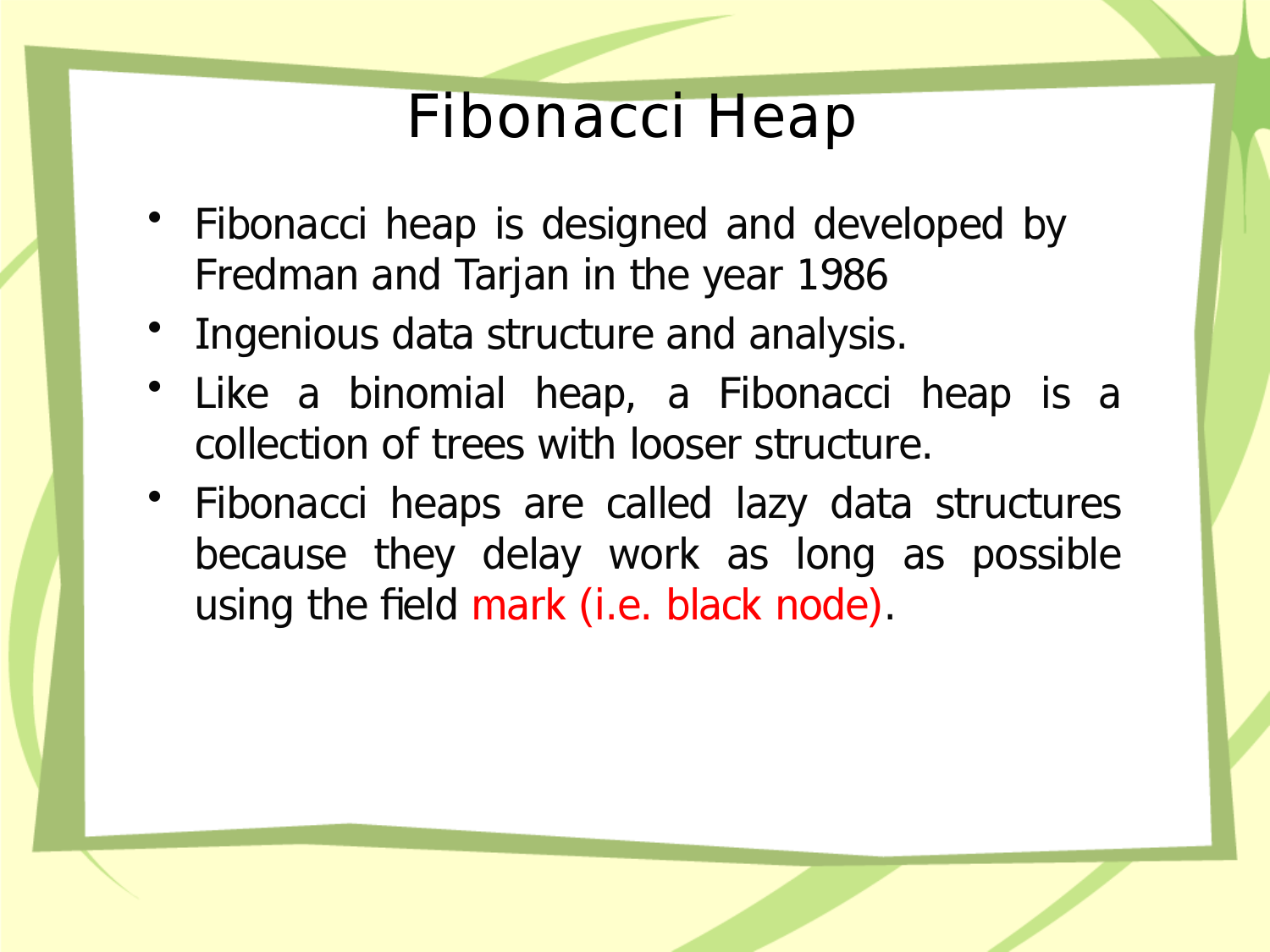

# Fibonacci Heap
Fibonacci heap is designed and developed by    Fredman and Tarjan in the year 1986
Ingenious data structure and analysis.
Like a binomial heap, a Fibonacci heap is a collection of trees with looser structure.
Fibonacci heaps are called lazy data structures because they delay work as long as possible using the field mark (i.e. black node).